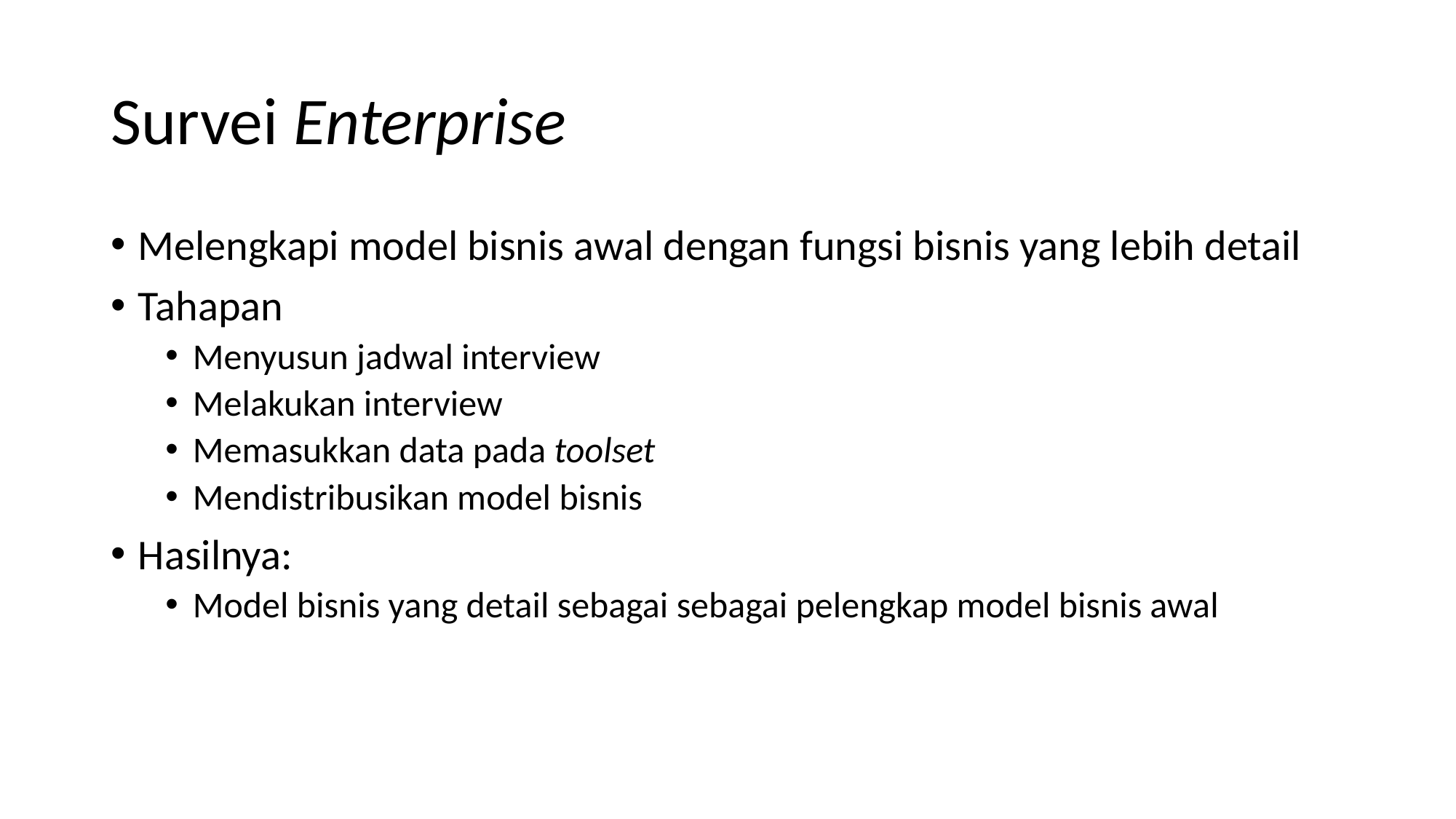

# Survei Enterprise
Melengkapi model bisnis awal dengan fungsi bisnis yang lebih detail
Tahapan
Menyusun jadwal interview
Melakukan interview
Memasukkan data pada toolset
Mendistribusikan model bisnis
Hasilnya:
Model bisnis yang detail sebagai sebagai pelengkap model bisnis awal